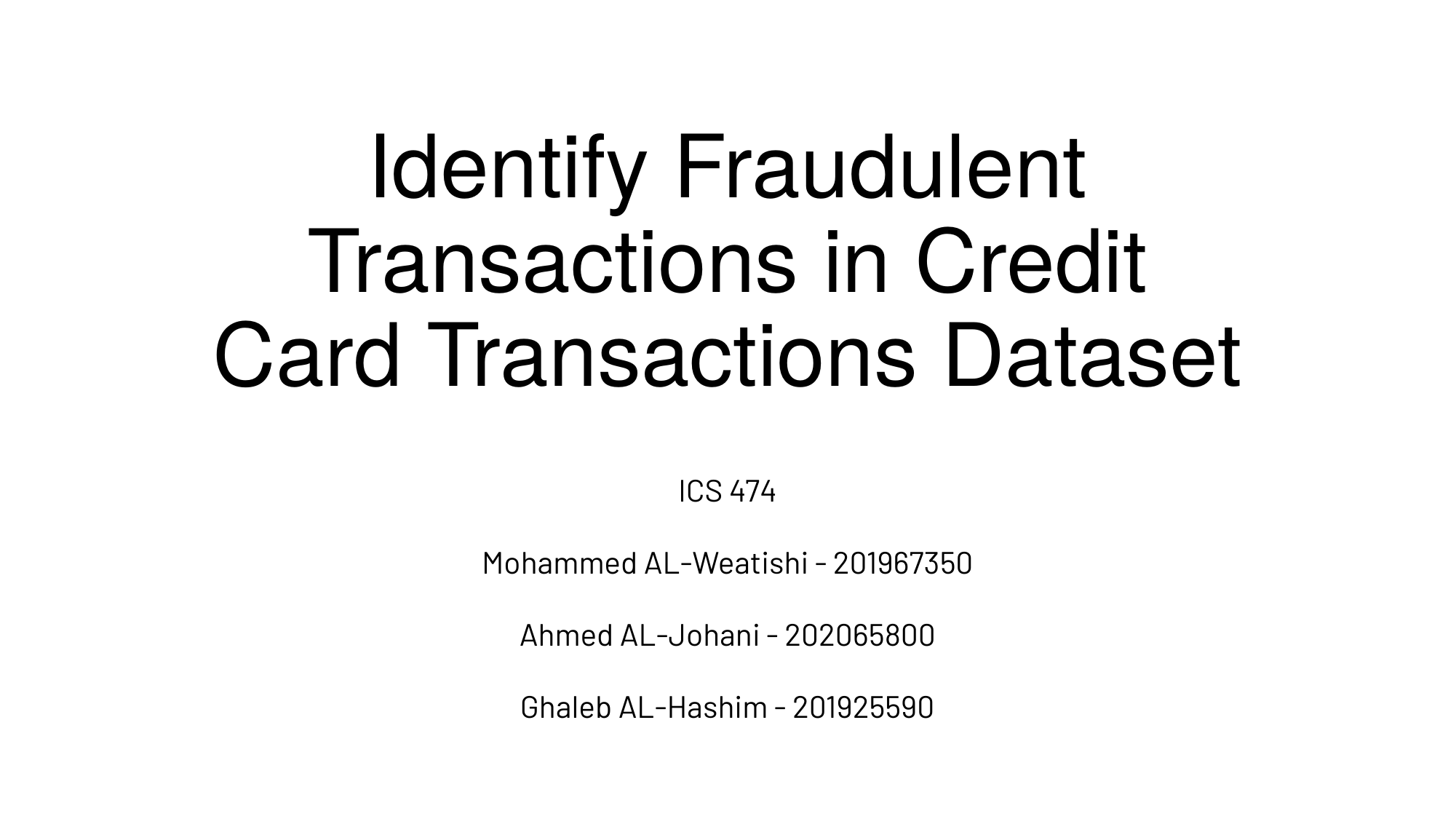

# Identify Fraudulent Transactions in Credit Card Transactions Dataset
ICS 474
Mohammed AL-Weatishi - 201967350
Ahmed AL-Johani - 202065800
Ghaleb AL-Hashim - 201925590